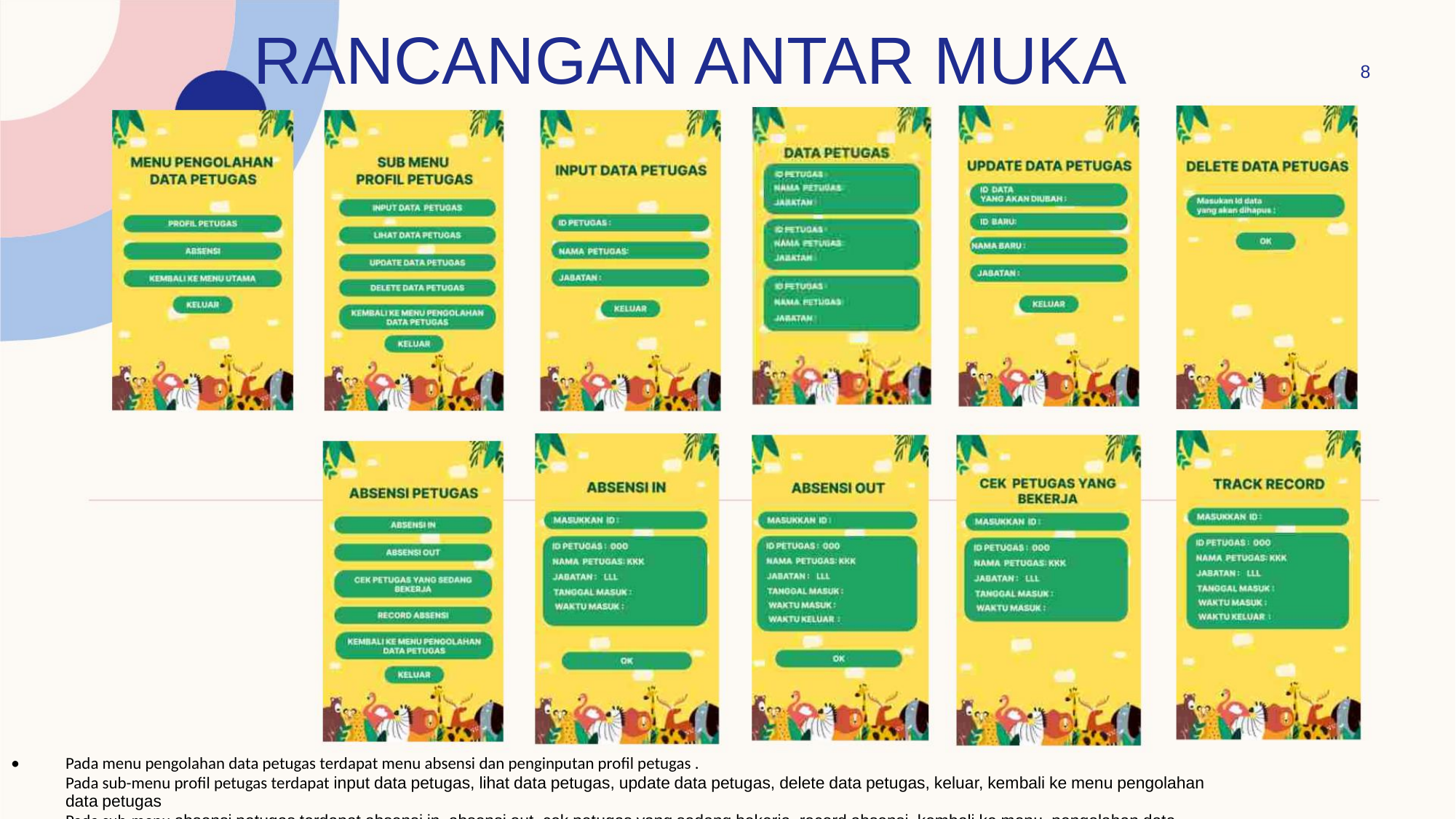

RANCANGAN ANTAR MUKA
8
•
Pada menu pengolahan data petugas terdapat menu absensi dan penginputan profil petugas .
Pada sub-menu profil petugas terdapat input data petugas, lihat data petugas, update data petugas, delete data petugas, keluar, kembali ke menu pengolahan data petugas
Pada sub-menu absensi petugas terdapat absensi in, absensi out, cek petugas yang sedang bekerja, record absensi, kembali ke menu, pengolahan data petugas, keluar